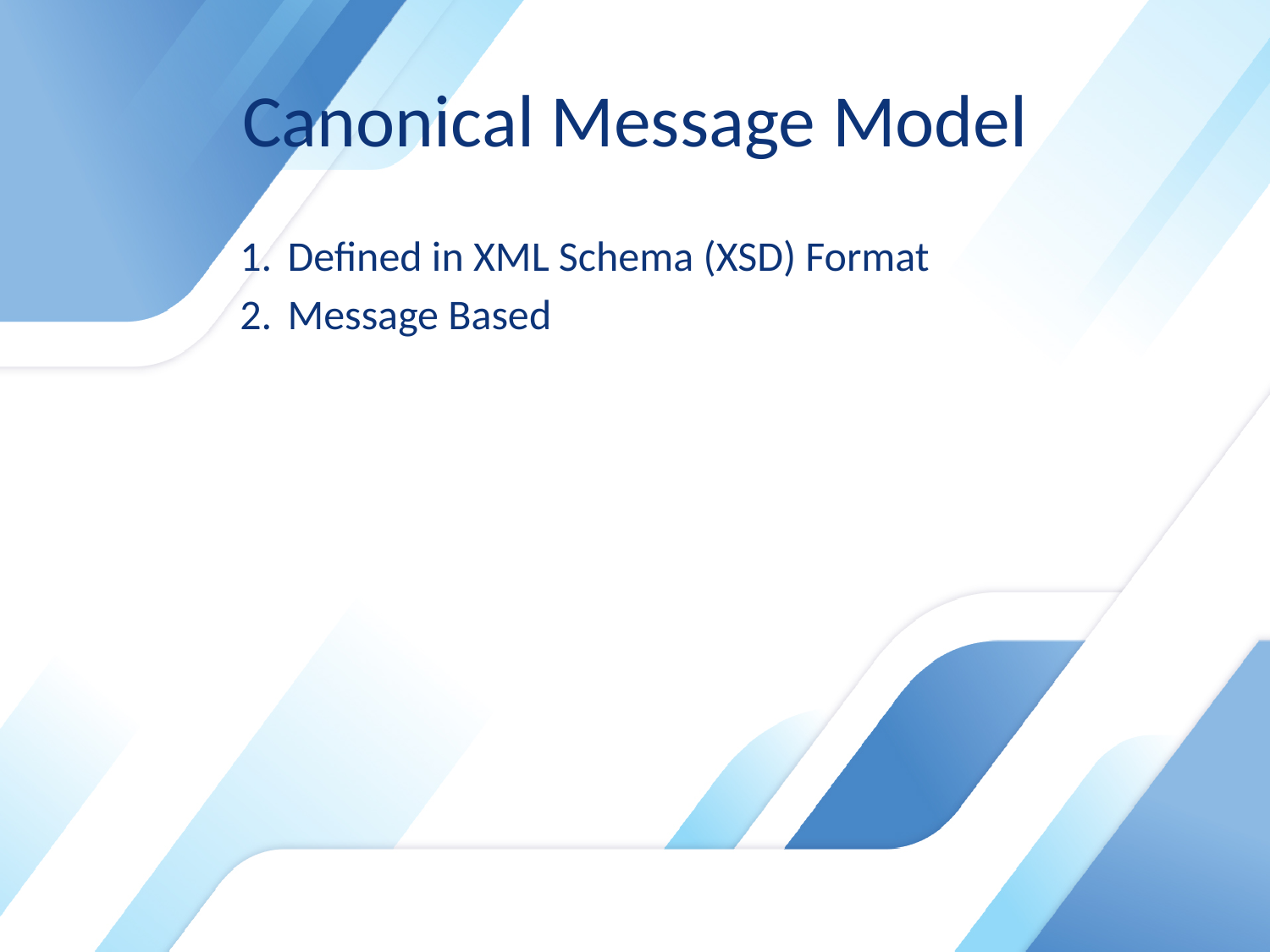

# Canonical Message Model
Defined in XML Schema (XSD) Format
Message Based